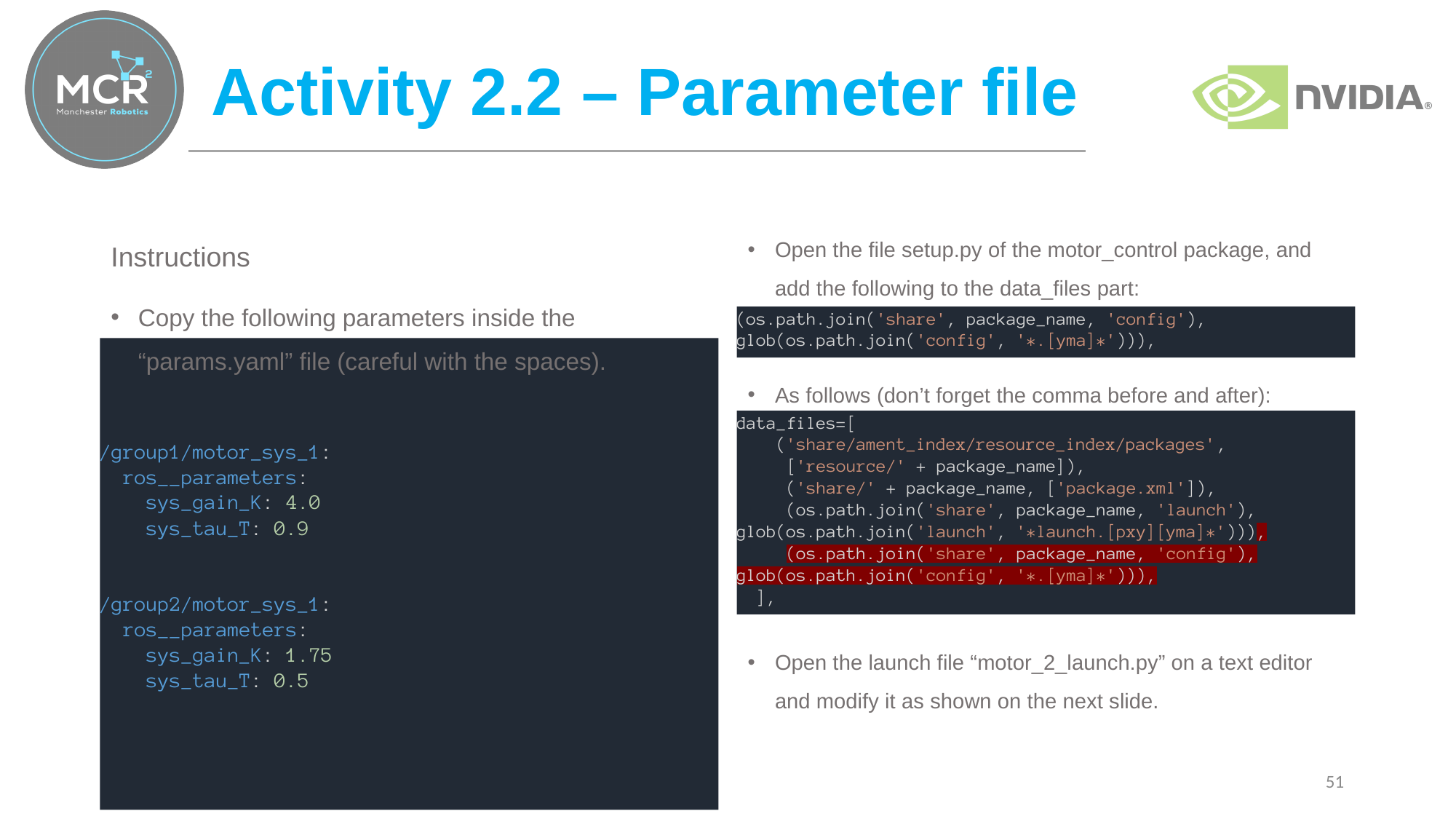

# Activity 2.2 – Parameter file
Instructions
Copy the following parameters inside the “params.yaml” file (careful with the spaces).
Open the file setup.py of the motor_control package, and add the following to the data_files part:

As follows (don’t forget the comma before and after):

Open the launch file “motor_2_launch.py” on a text editor and modify it as shown on the next slide.
(os.path.join('share', package_name, 'config'), glob(os.path.join('config', '*.[yma]*'))),
data_files=[
    ('share/ament_index/resource_index/packages',
     ['resource/' + package_name]),
     ('share/' + package_name, ['package.xml']),
     (os.path.join('share', package_name, 'launch'), glob(os.path.join('launch', '*launch.[pxy][yma]*'))),
     (os.path.join('share', package_name, 'config'), glob(os.path.join('config', '*.[yma]*'))),
  ],
/group1/motor_sys_1:
  ros__parameters:
    sys_gain_K: 4.0
    sys_tau_T: 0.9
/group2/motor_sys_1:
  ros__parameters:
    sys_gain_K: 1.75
    sys_tau_T: 0.5

51